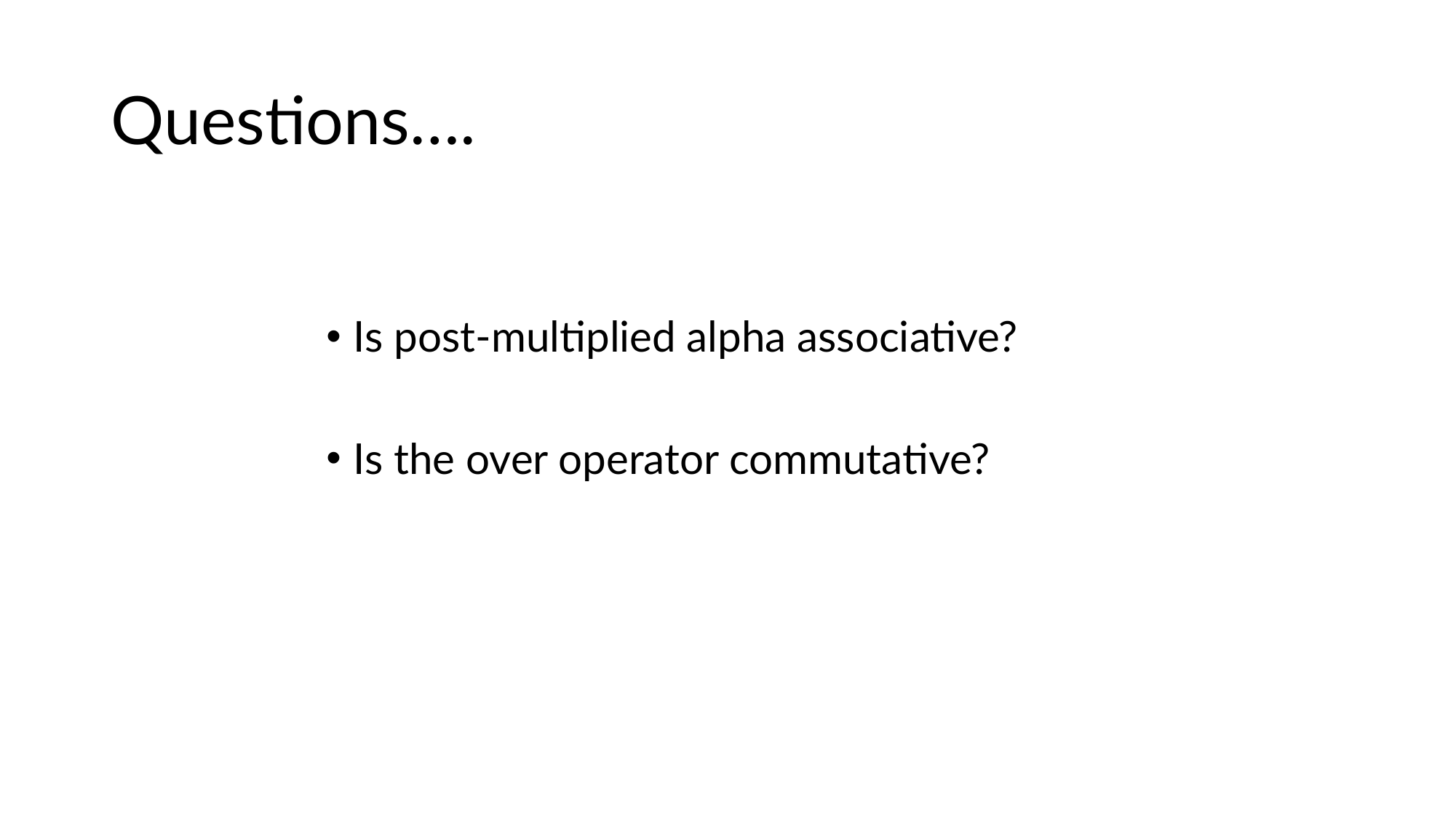

# Questions….
Is post-multiplied alpha associative?

Is the over operator commutative?